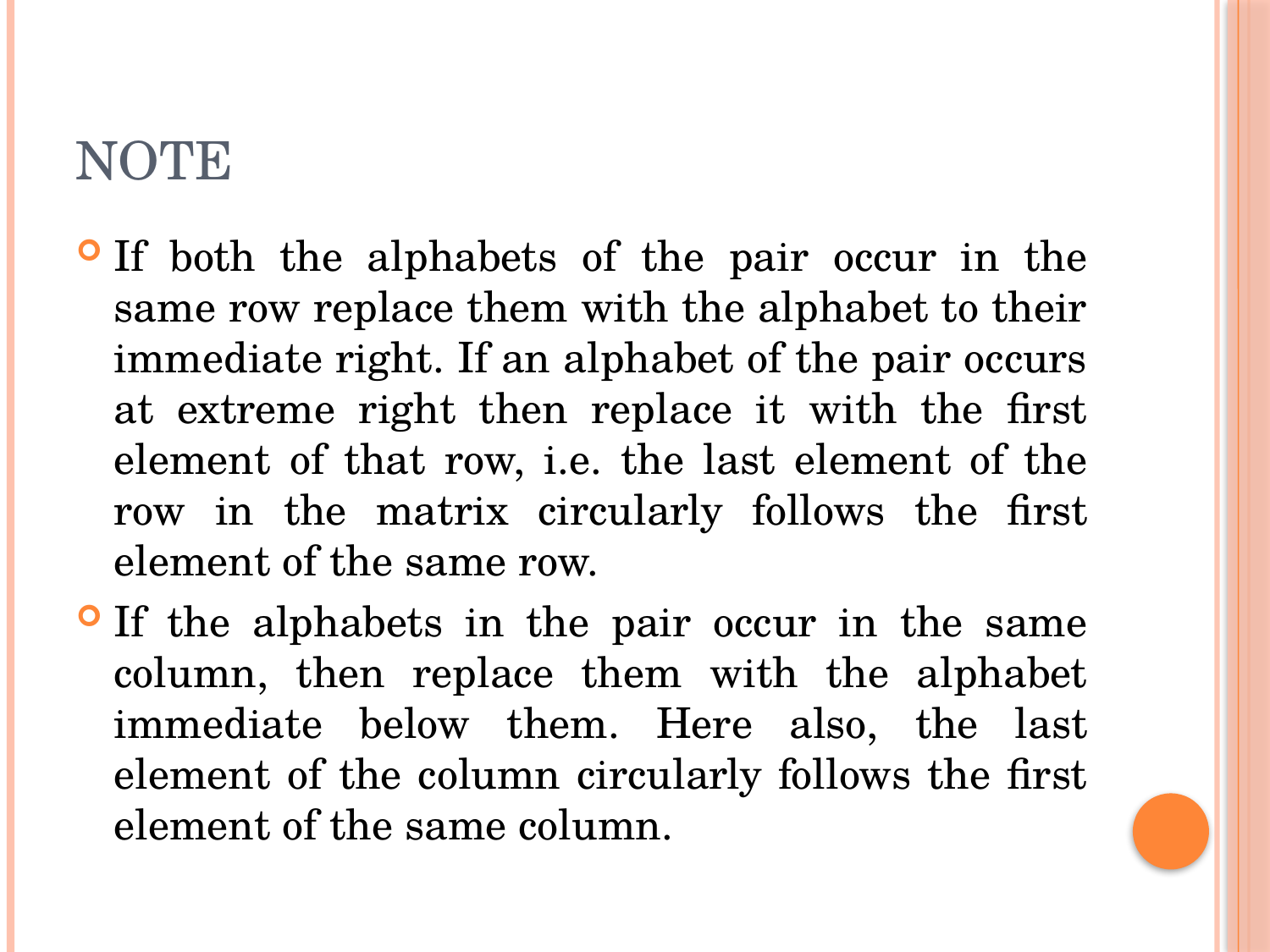

# Note
If both the alphabets of the pair occur in the same row replace them with the alphabet to their immediate right. If an alphabet of the pair occurs at extreme right then replace it with the first element of that row, i.e. the last element of the row in the matrix circularly follows the first element of the same row.
If the alphabets in the pair occur in the same column, then replace them with the alphabet immediate below them. Here also, the last element of the column circularly follows the first element of the same column.